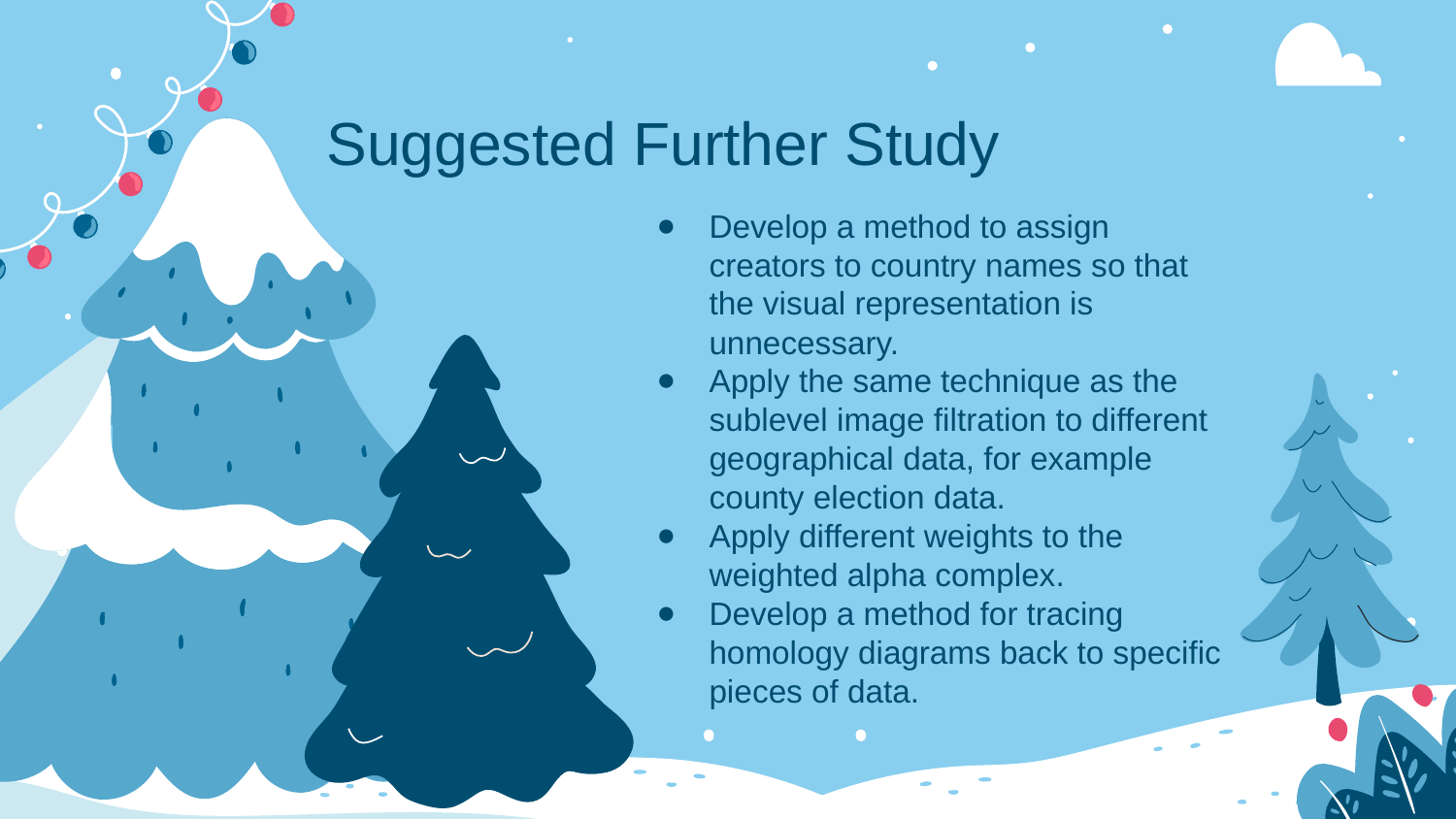

Suggested Further Study

Develop a method to assign creators to country names so that the visual representation is unnecessary.
Apply the same technique as the sublevel image filtration to different geographical data, for example county election data.
Apply different weights to the weighted alpha complex.
Develop a method for tracing homology diagrams back to specific pieces of data.